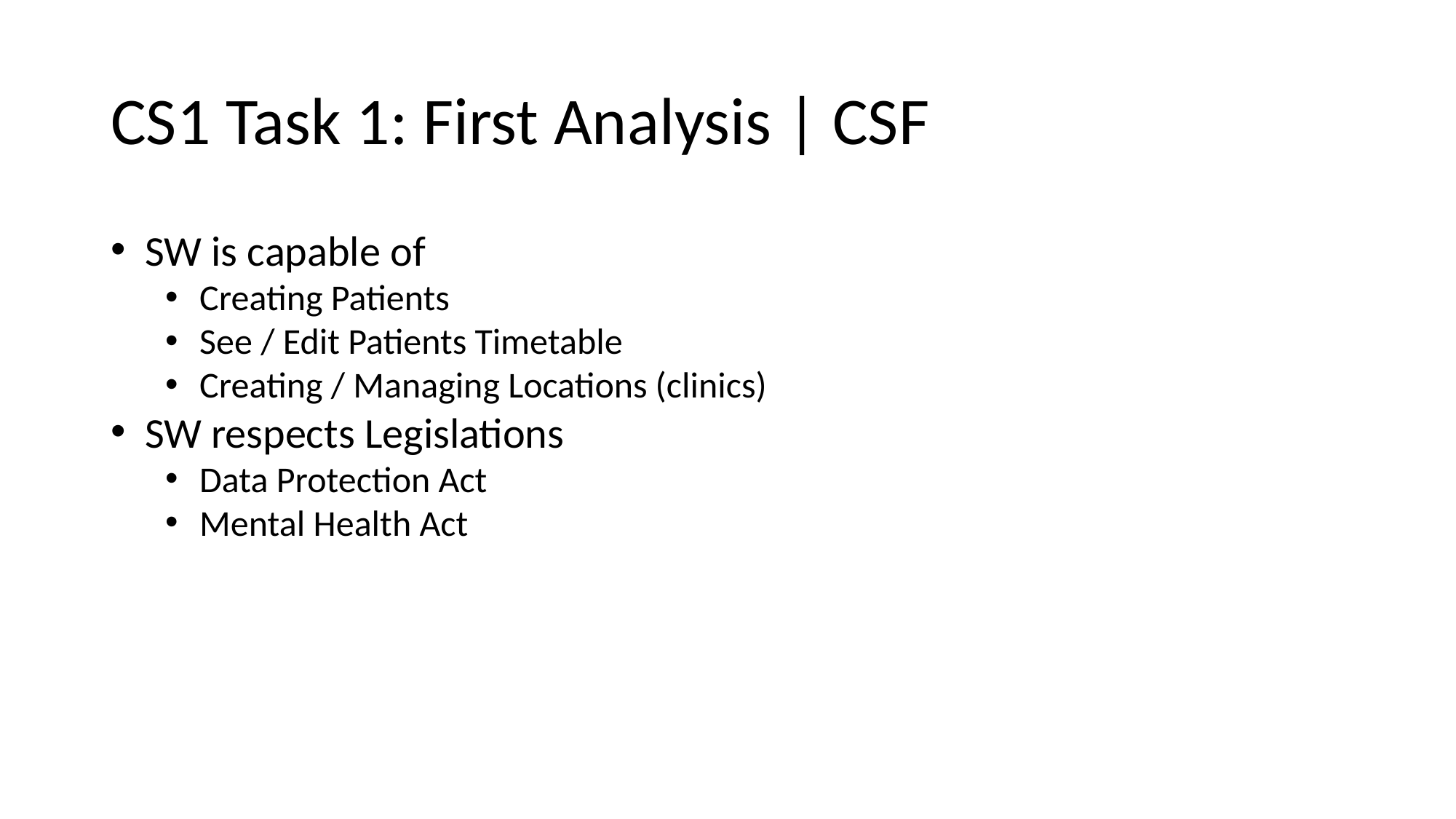

CS1 Task 1: First Analysis | CSF
SW is capable of
Creating Patients
See / Edit Patients Timetable
Creating / Managing Locations (clinics)
SW respects Legislations
Data Protection Act
Mental Health Act